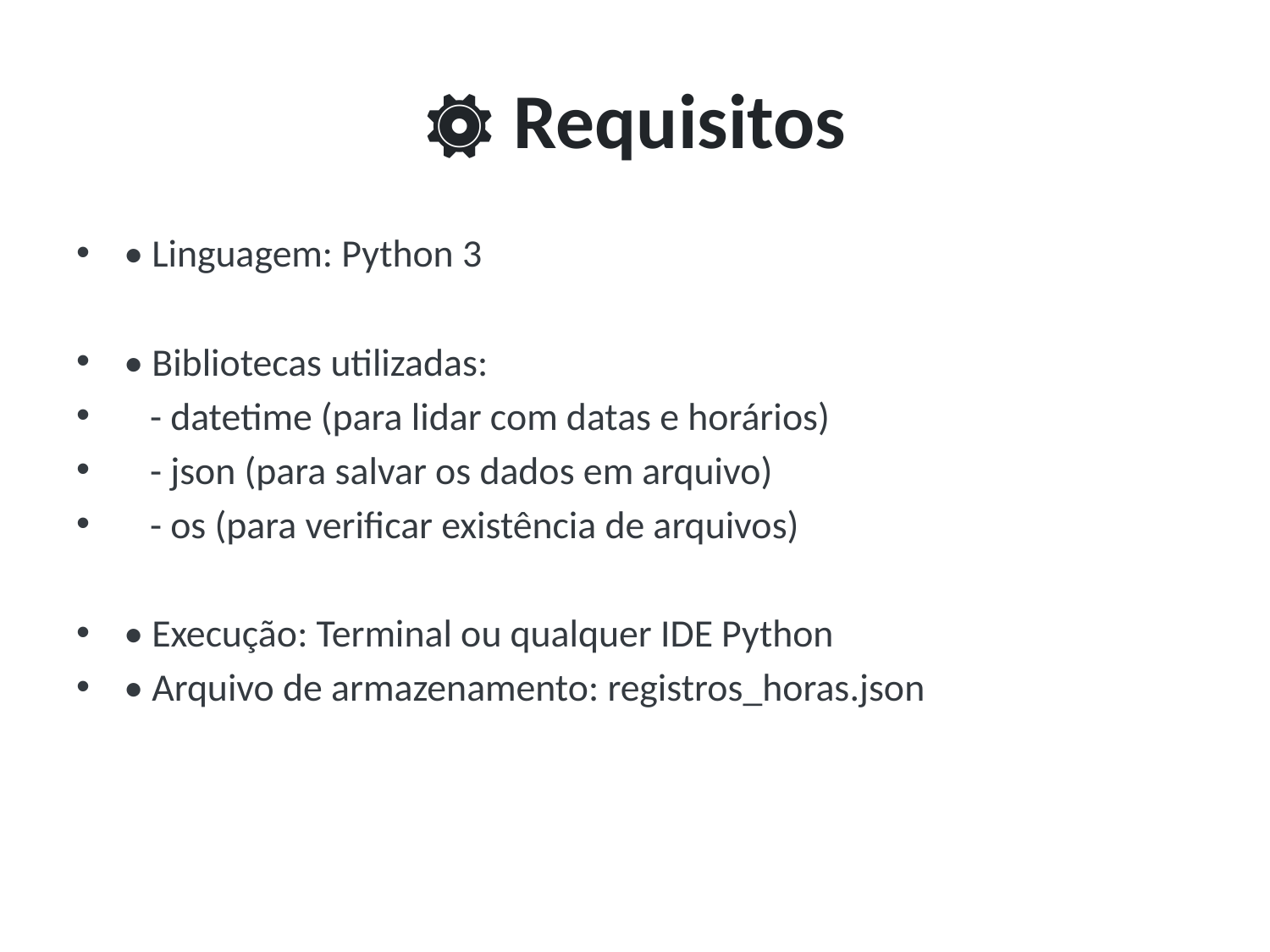

# ⚙️ Requisitos
• Linguagem: Python 3

• Bibliotecas utilizadas:
   - datetime (para lidar com datas e horários)
   - json (para salvar os dados em arquivo)
   - os (para verificar existência de arquivos)

• Execução: Terminal ou qualquer IDE Python
• Arquivo de armazenamento: registros_horas.json